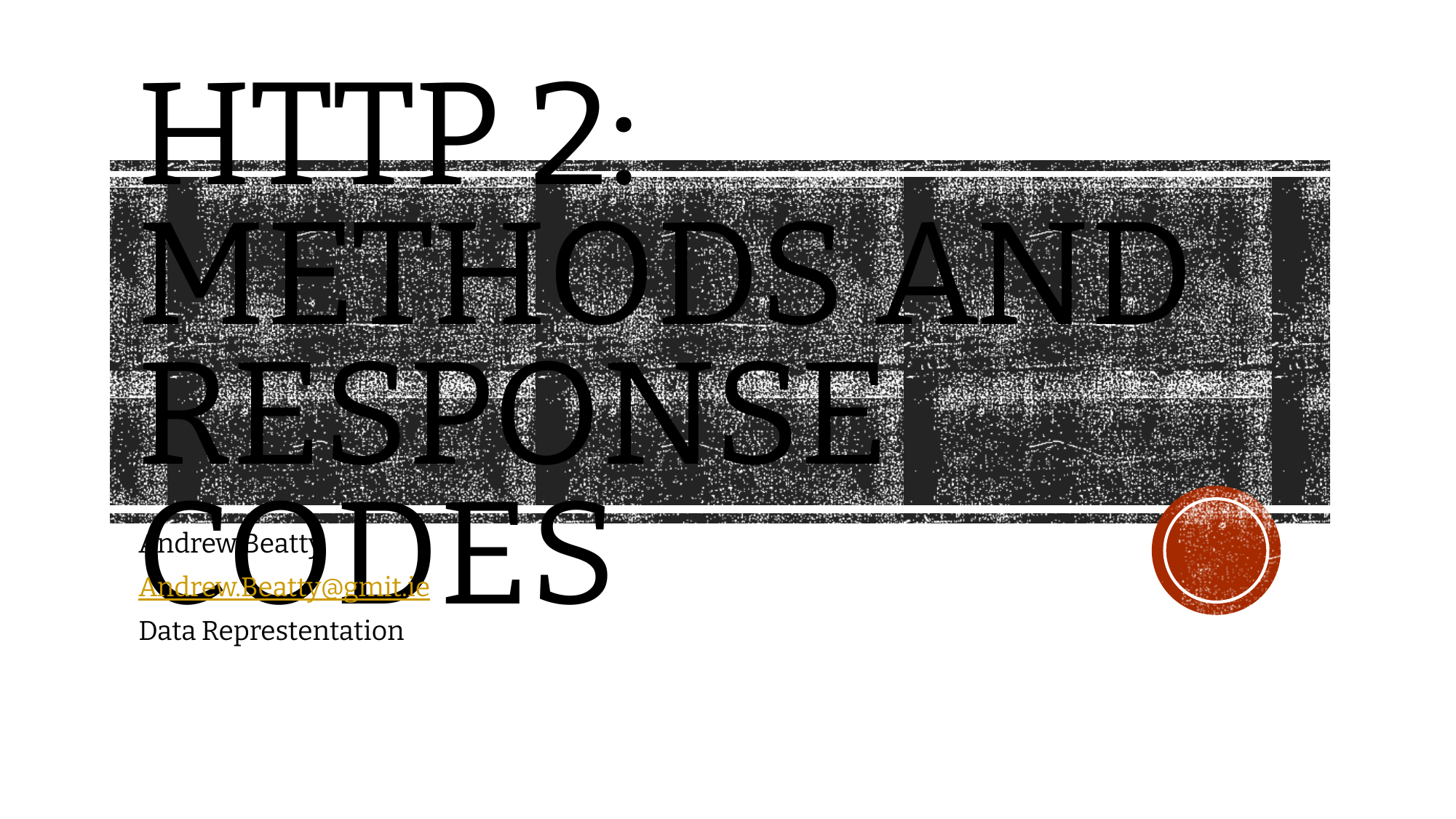

# HTTP 2: methods and Response Codes
Andrew Beatty
Andrew.Beatty@gmit.ie
Data Represtentation